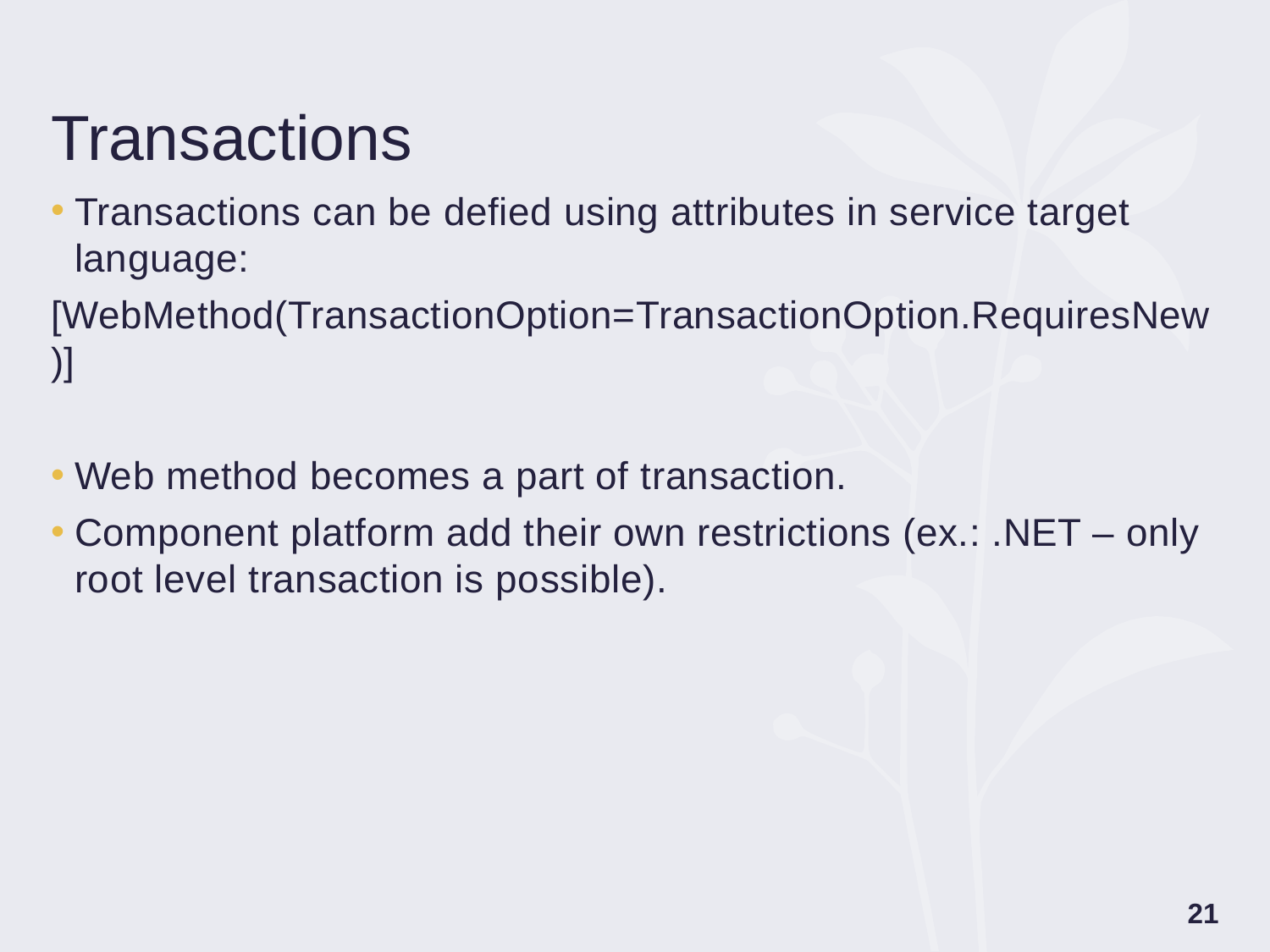

# Transactions
Transactions can be defied using attributes in service target language:
[WebMethod(TransactionOption=TransactionOption.RequiresNew)]

Web method becomes a part of transaction.
Component platform add their own restrictions (ex.: .NET – only root level transaction is possible).
21